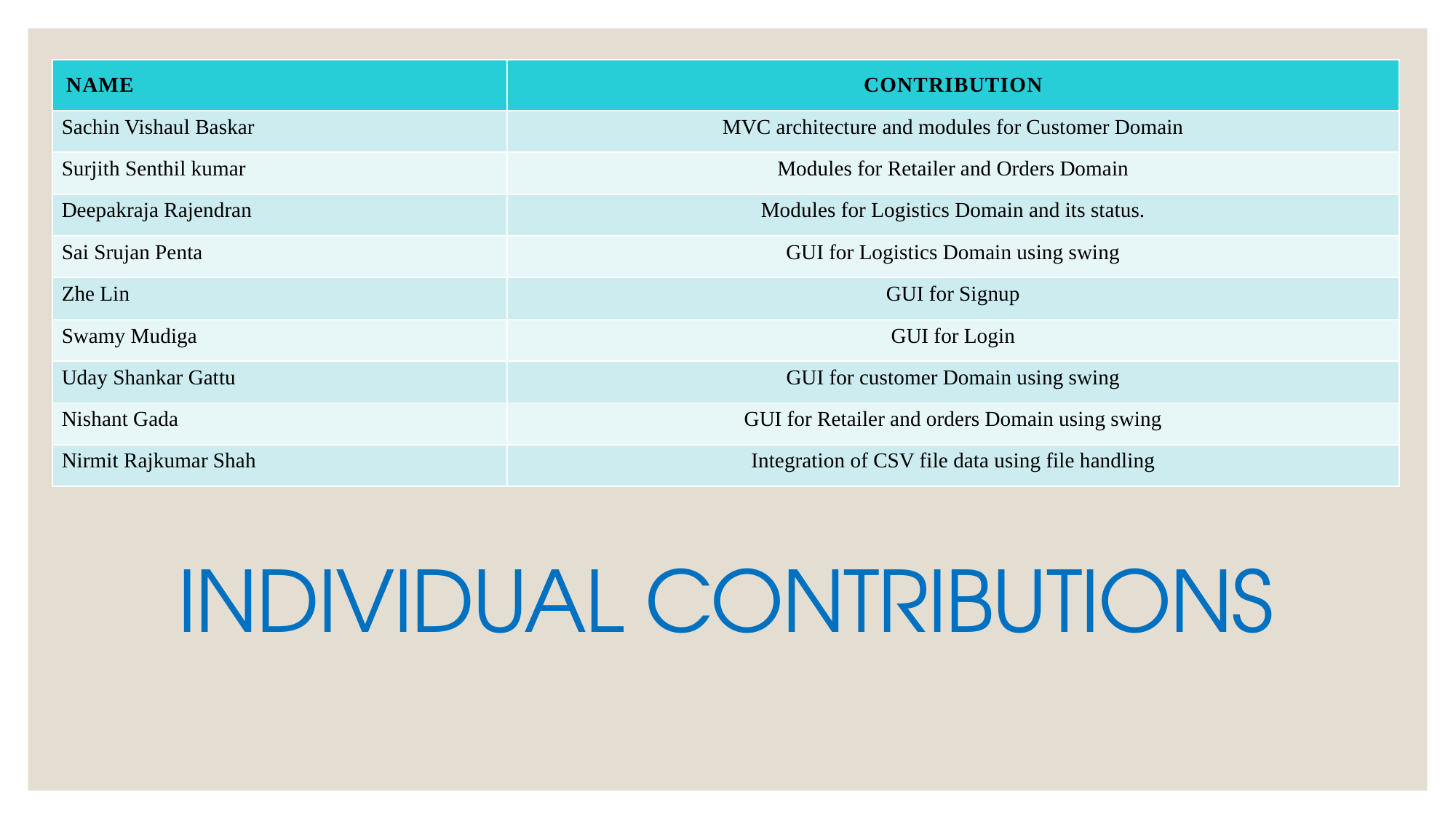

| Name | Contribution |
| --- | --- |
| Sachin Vishaul Baskar | MVC architecture and modules for Customer Domain |
| Surjith Senthil kumar | Modules for Retailer and Orders Domain |
| Deepakraja Rajendran | Modules for Logistics Domain and its status. |
| Sai Srujan Penta | GUI for Logistics Domain using swing |
| Zhe Lin | GUI for Signup |
| Swamy Mudiga | GUI for Login |
| Uday Shankar Gattu | GUI for customer Domain using swing |
| Nishant Gada | GUI for Retailer and orders Domain using swing |
| Nirmit Rajkumar Shah | Integration of CSV file data using file handling |
Individual Contributions